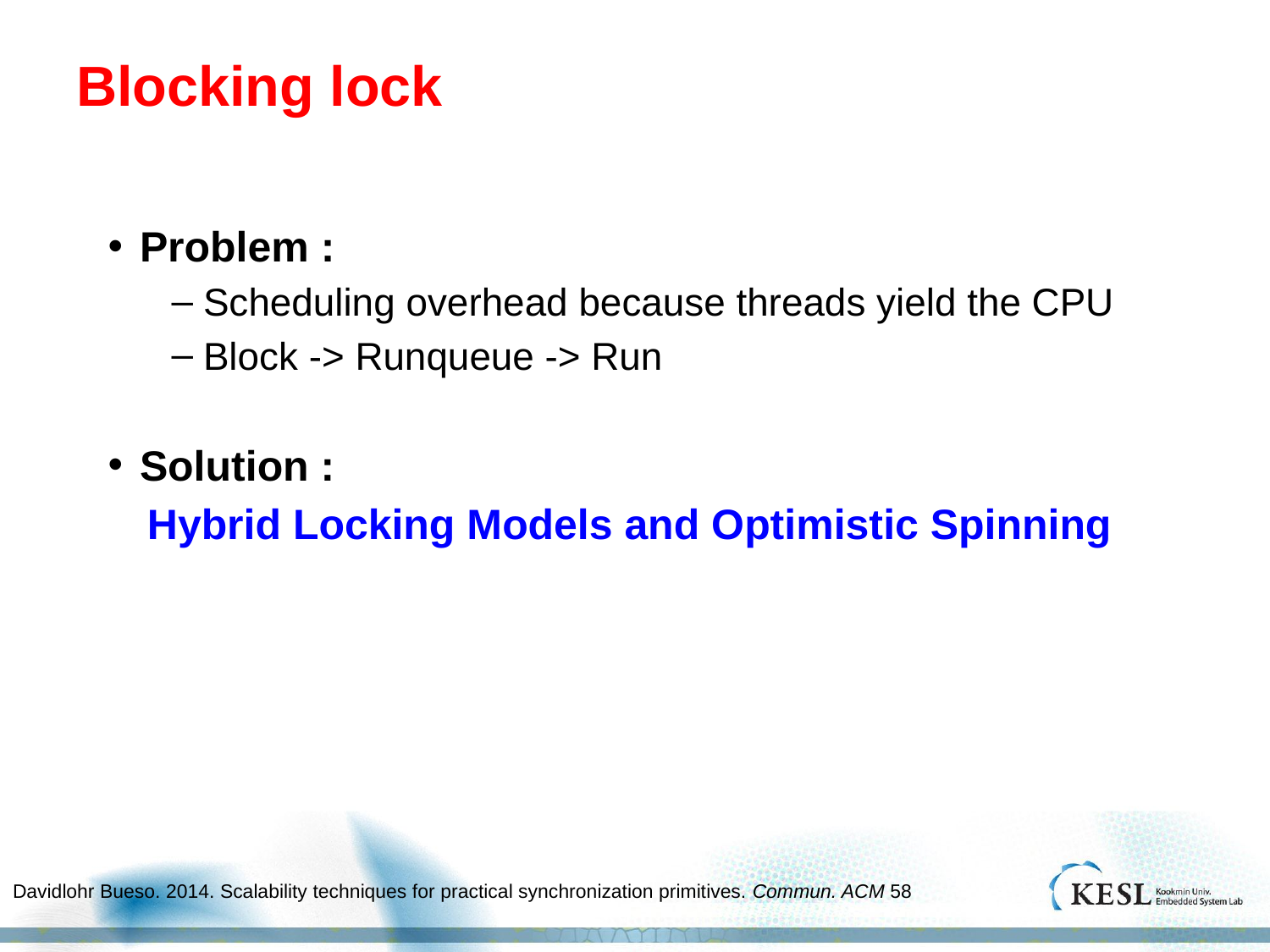

# Blocking lock

Problem :
Scheduling overhead because threads yield the CPU
Block -> Runqueue -> Run
Solution :
      Hybrid Locking Models and Optimistic Spinning

Davidlohr Bueso. 2014. Scalability techniques for practical synchronization primitives. Commun. ACM 58